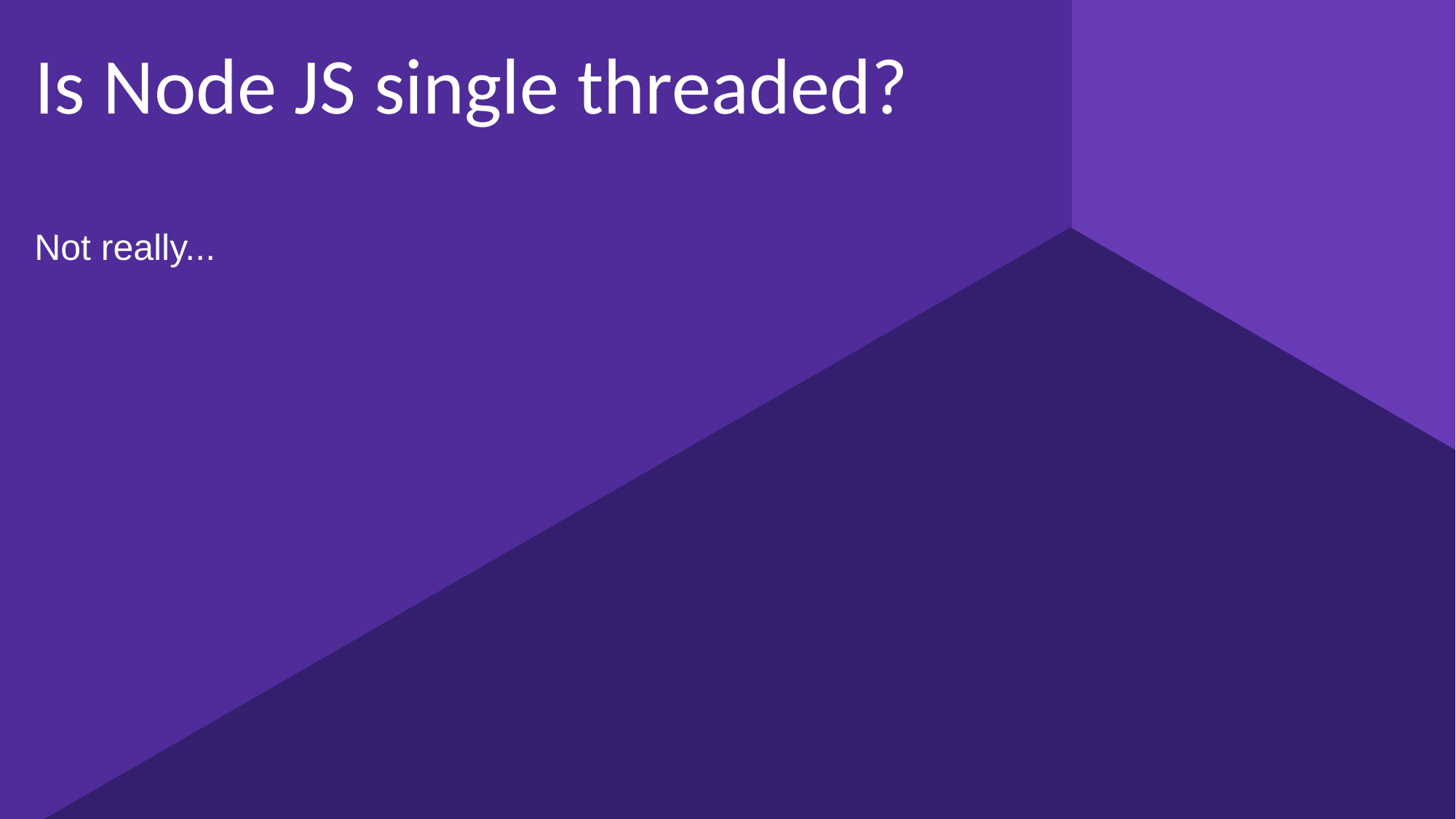

# Is Node JS single threaded?
Not really...